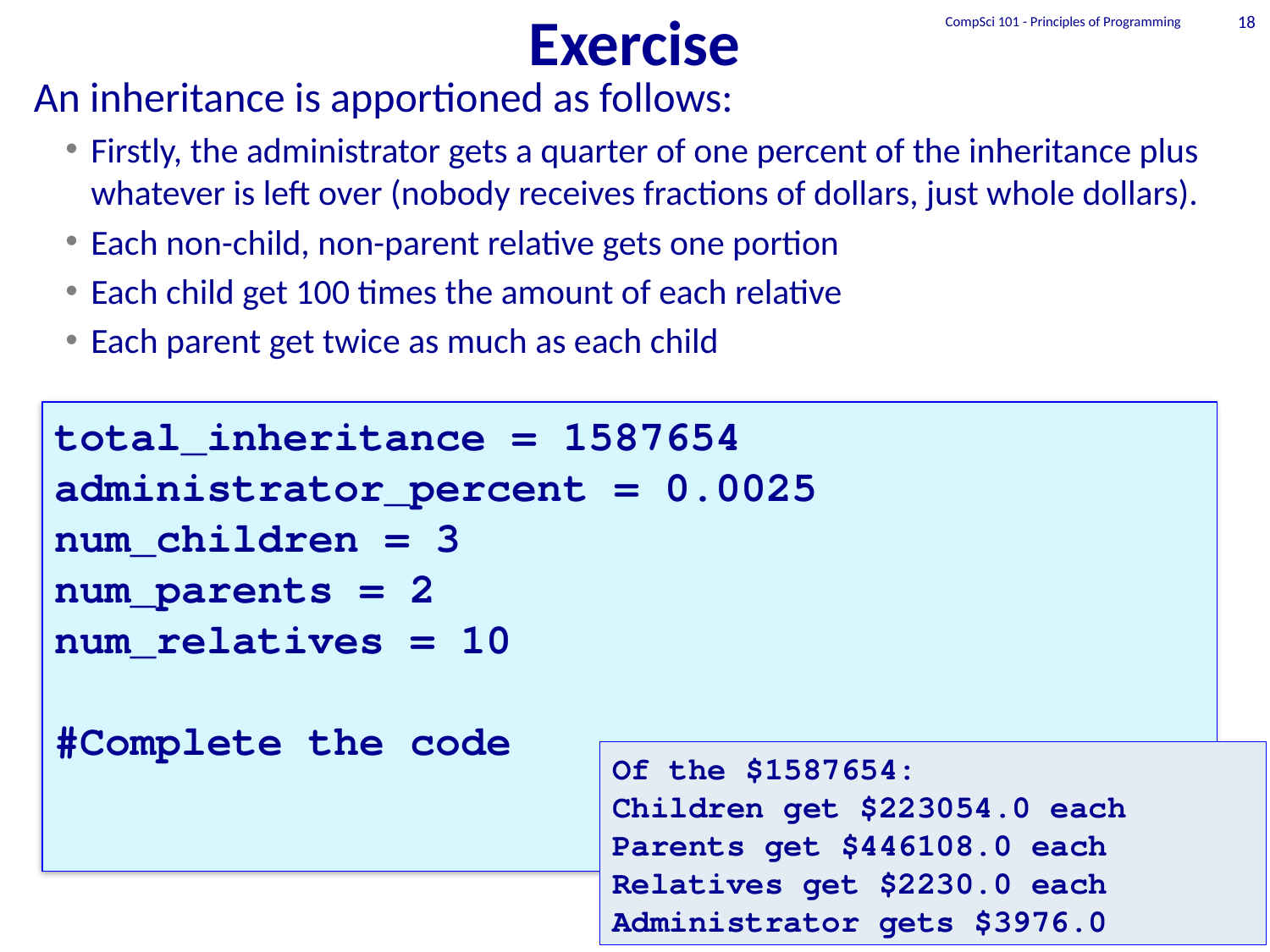

# Exercise
CompSci 101 - Principles of Programming
18
An inheritance is apportioned as follows:
Firstly, the administrator gets a quarter of one percent of the inheritance plus whatever is left over (nobody receives fractions of dollars, just whole dollars).
Each non-child, non-parent relative gets one portion
Each child get 100 times the amount of each relative
Each parent get twice as much as each child

total_inheritance = 1587654
administrator_percent = 0.0025
num_children = 3
num_parents = 2
num_relatives = 10

#Complete the code

Of the $1587654:
Children get $223054.0 each
Parents get $446108.0 each
Relatives get $2230.0 each
Administrator gets $3976.0